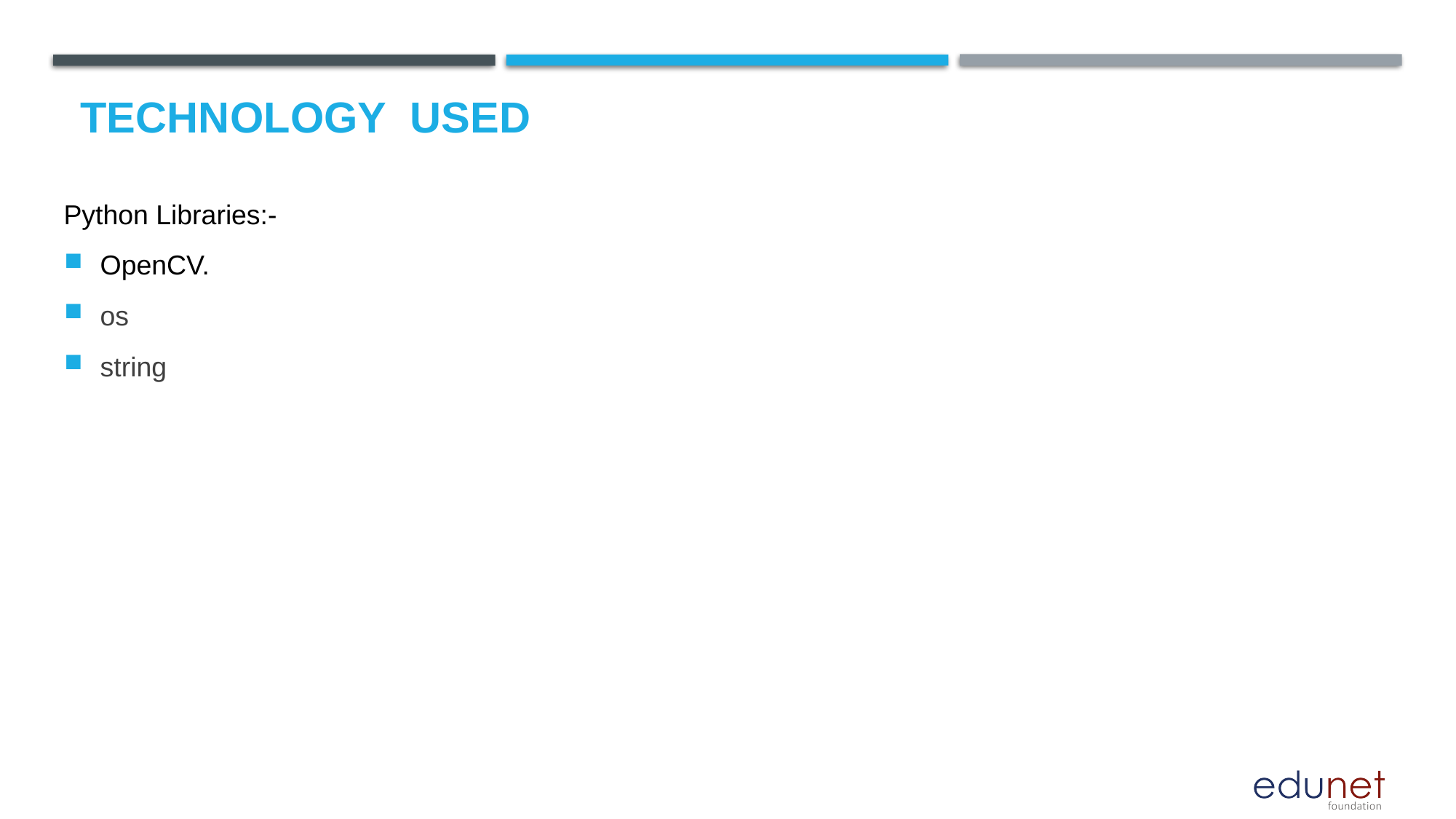

# Technology  used
Python Libraries:-
OpenCV.
os
string